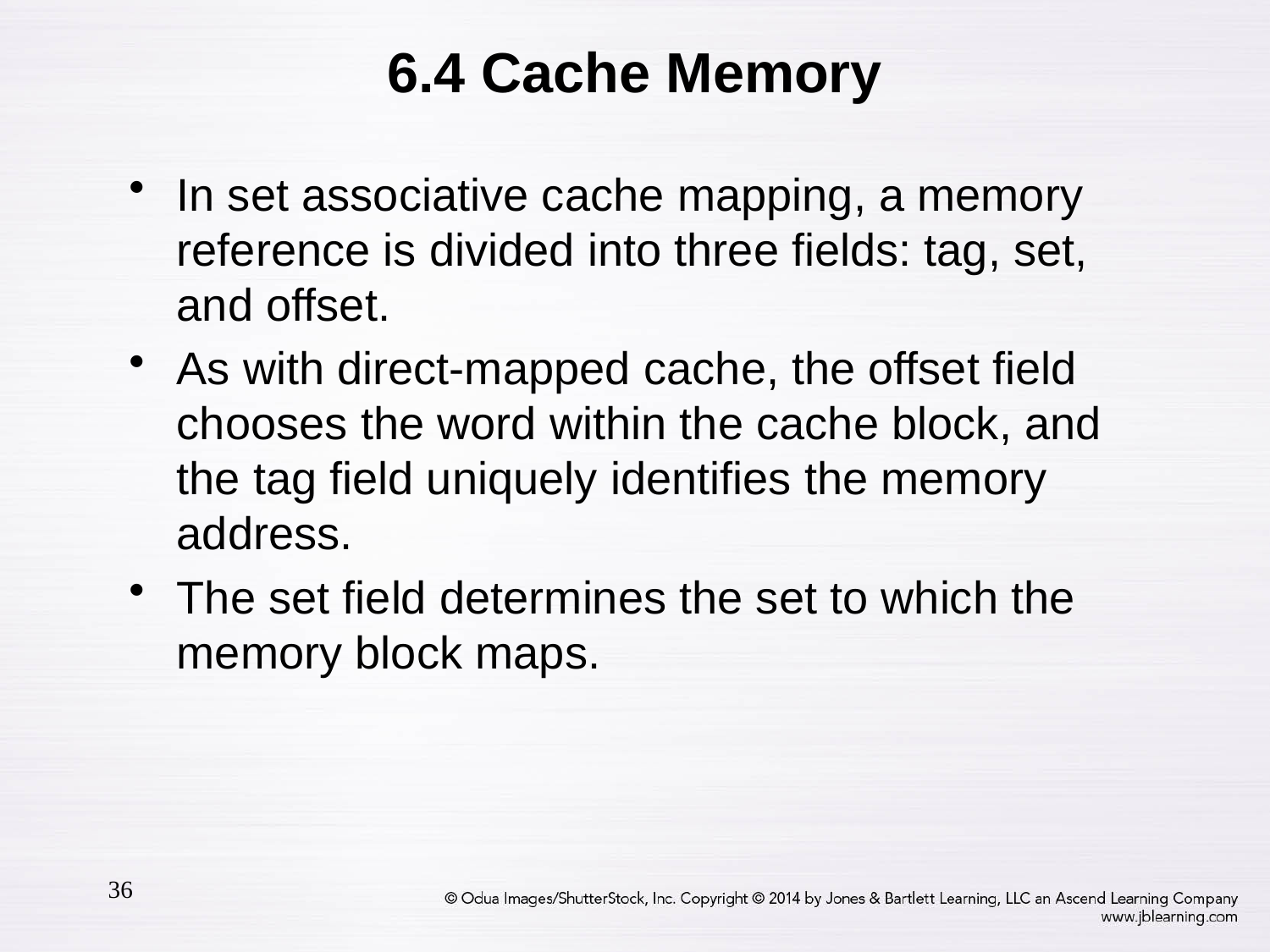

# 6.4 Cache Memory
In set associative cache mapping, a memory reference is divided into three fields: tag, set, and offset.
As with direct-mapped cache, the offset field chooses the word within the cache block, and the tag field uniquely identifies the memory address.
The set field determines the set to which the memory block maps.
36